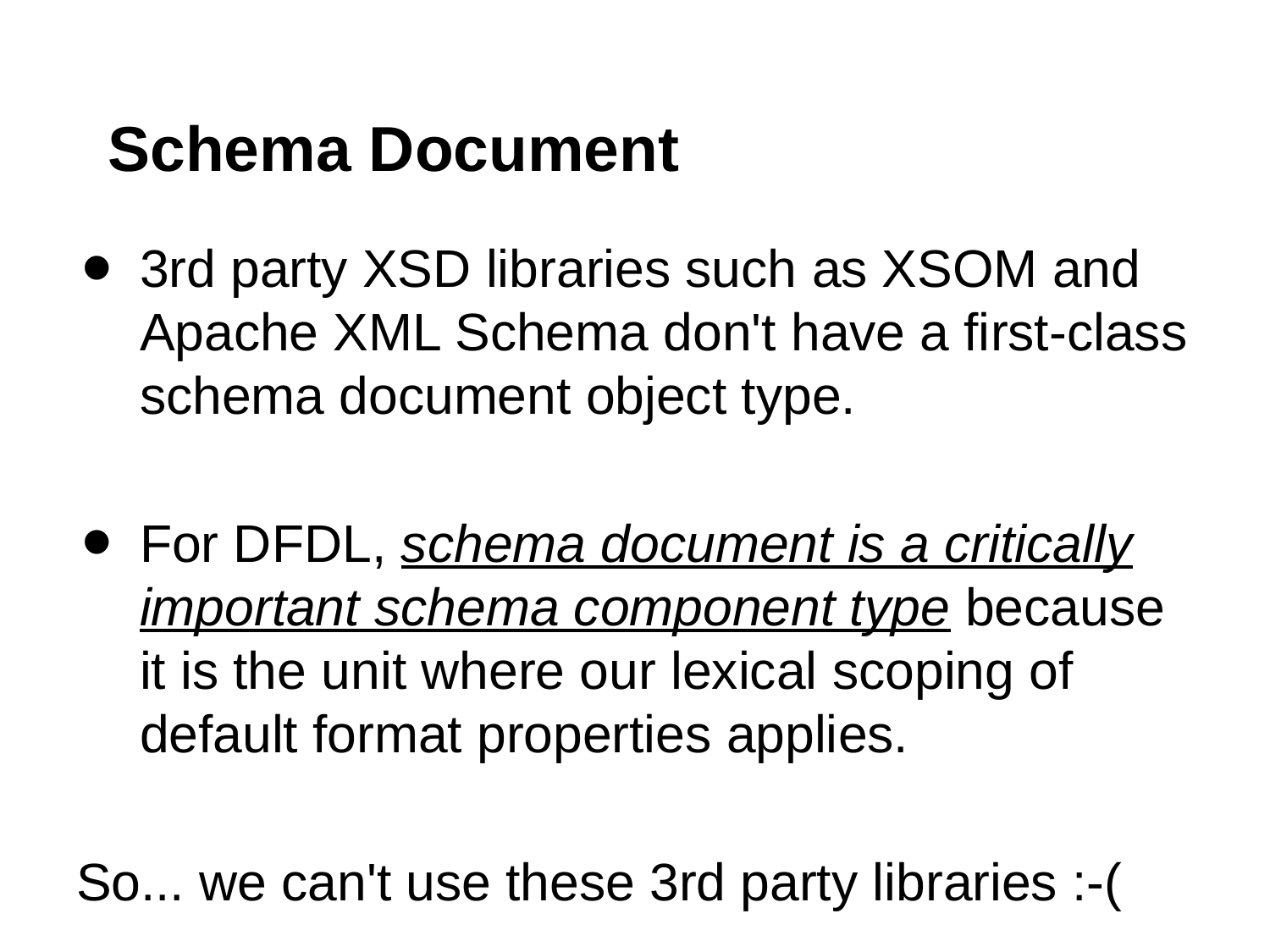

# Schema Document
3rd party XSD libraries such as XSOM and Apache XML Schema don't have a first-class schema document object type.

For DFDL, schema document is a critically important schema component type because it is the unit where our lexical scoping of default format properties applies.

So... we can't use these 3rd party libraries :-(